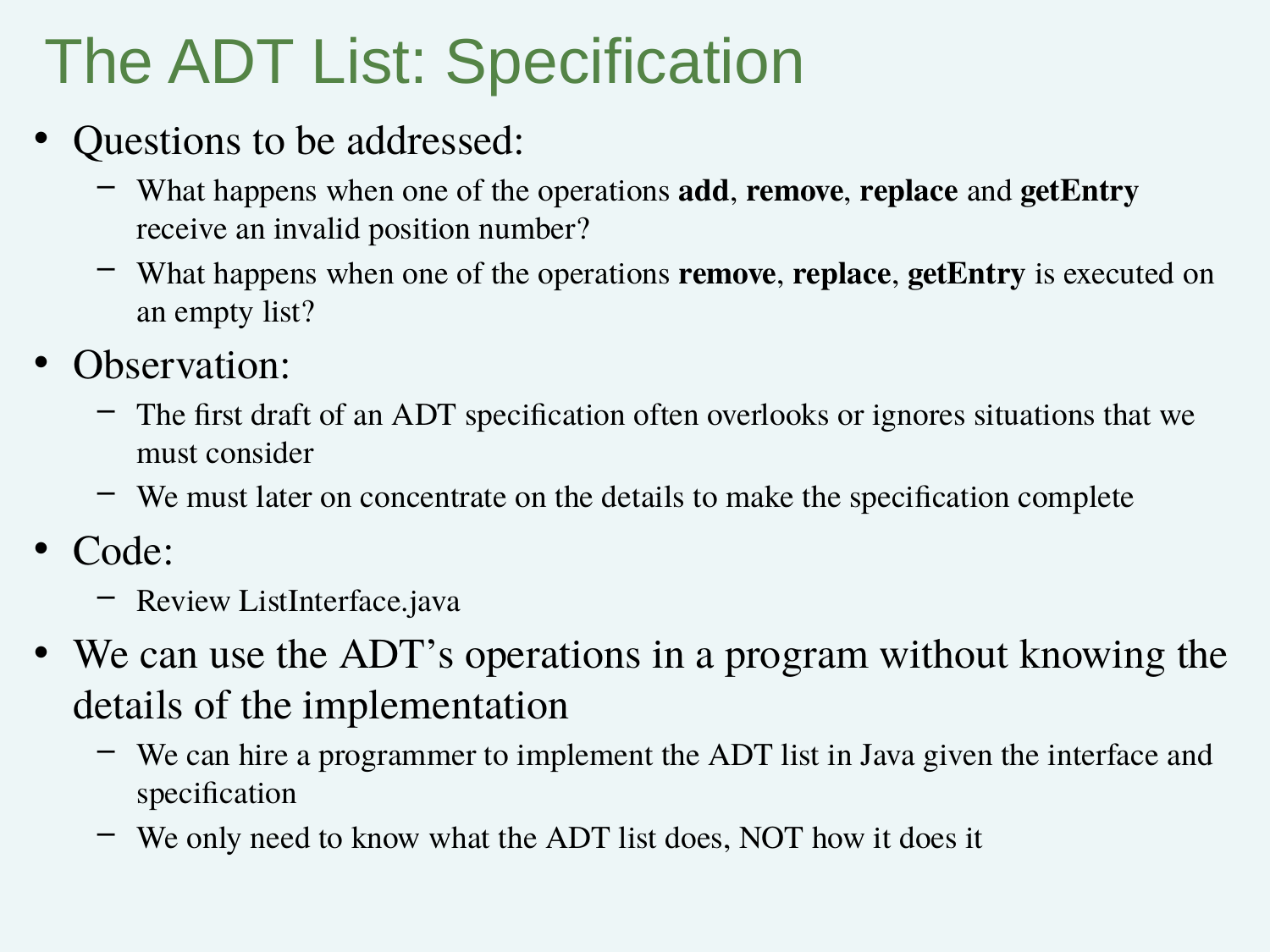

# The ADT List: Specification
Questions to be addressed:
What happens when one of the operations add, remove, replace and getEntry receive an invalid position number?
What happens when one of the operations remove, replace, getEntry is executed on an empty list?
Observation:
The first draft of an ADT specification often overlooks or ignores situations that we must consider
We must later on concentrate on the details to make the specification complete
Code:
Review ListInterface.java
We can use the ADT’s operations in a program without knowing the details of the implementation
We can hire a programmer to implement the ADT list in Java given the interface and specification
We only need to know what the ADT list does, NOT how it does it